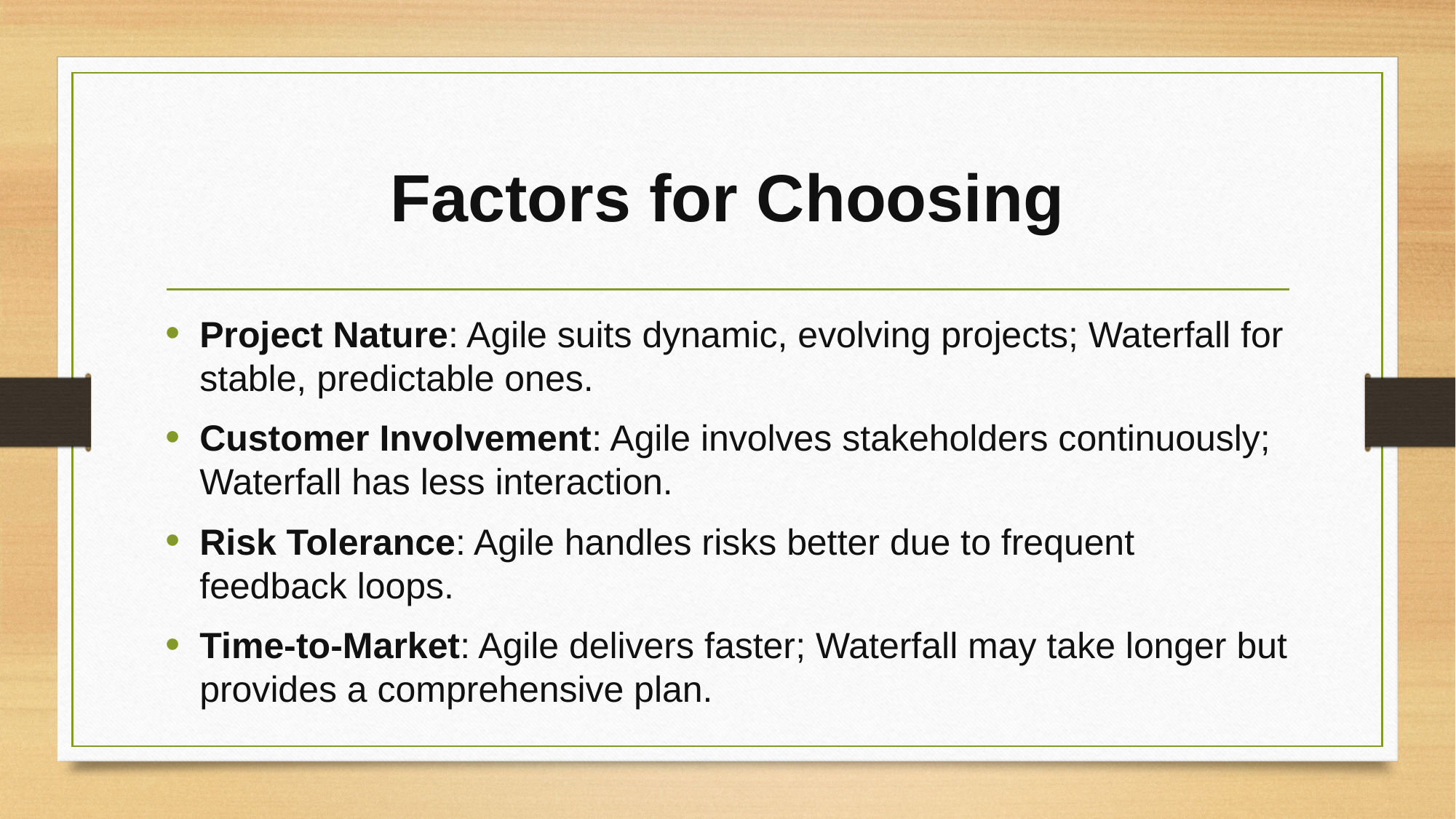

# Factors for Choosing
Project Nature: Agile suits dynamic, evolving projects; Waterfall for stable, predictable ones.
Customer Involvement: Agile involves stakeholders continuously; Waterfall has less interaction.
Risk Tolerance: Agile handles risks better due to frequent feedback loops.
Time-to-Market: Agile delivers faster; Waterfall may take longer but provides a comprehensive plan.